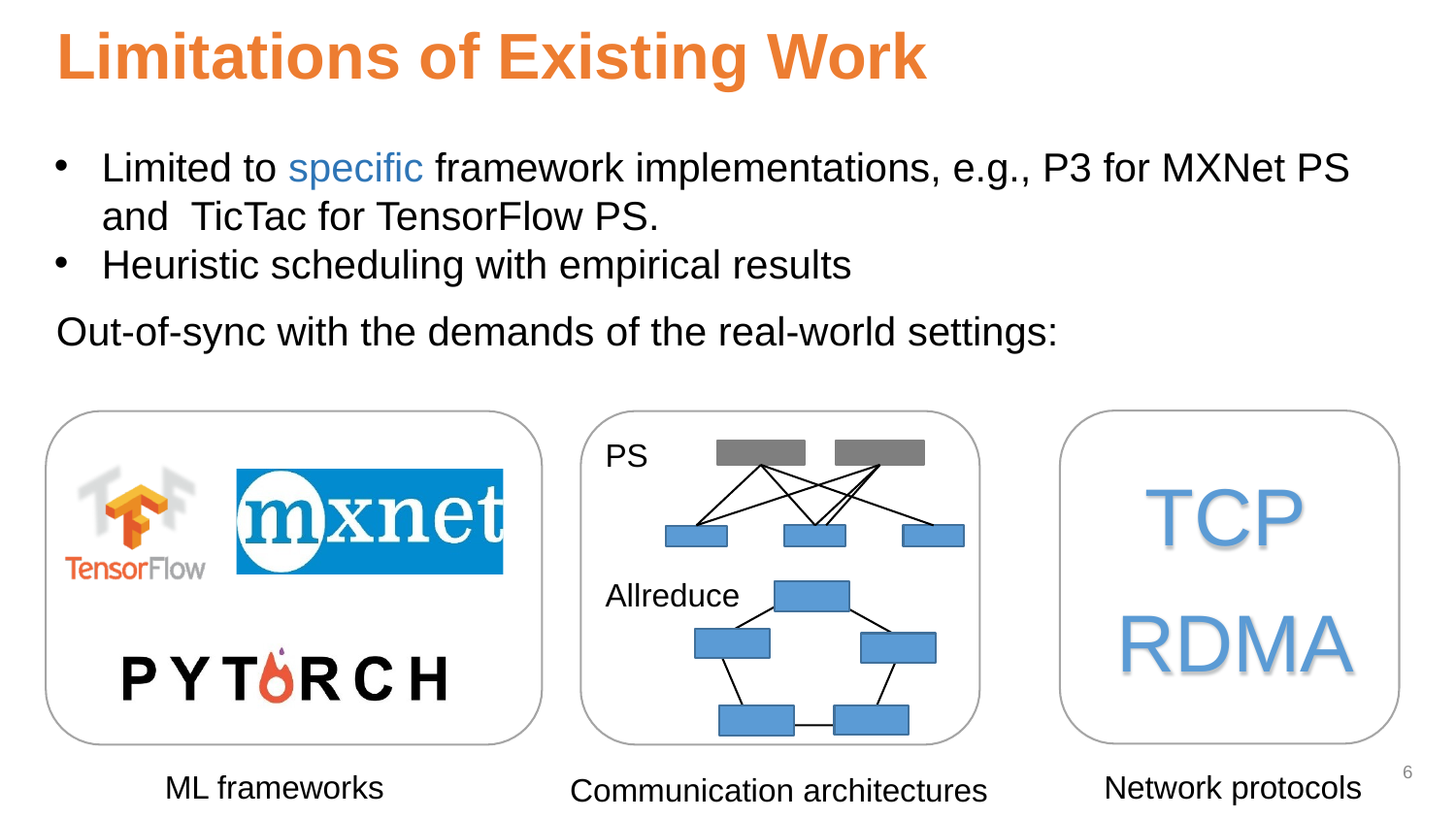

# Limitations of Existing Work
Limited to specific framework implementations, e.g., P3 for MXNet PS and  TicTac for TensorFlow PS.
Heuristic scheduling with empirical results
Out-of-sync with the demands of the real-world settings:

PS
TCP  RDMA

Allreduce
ML frameworks
Network protocols
6
Communication architectures